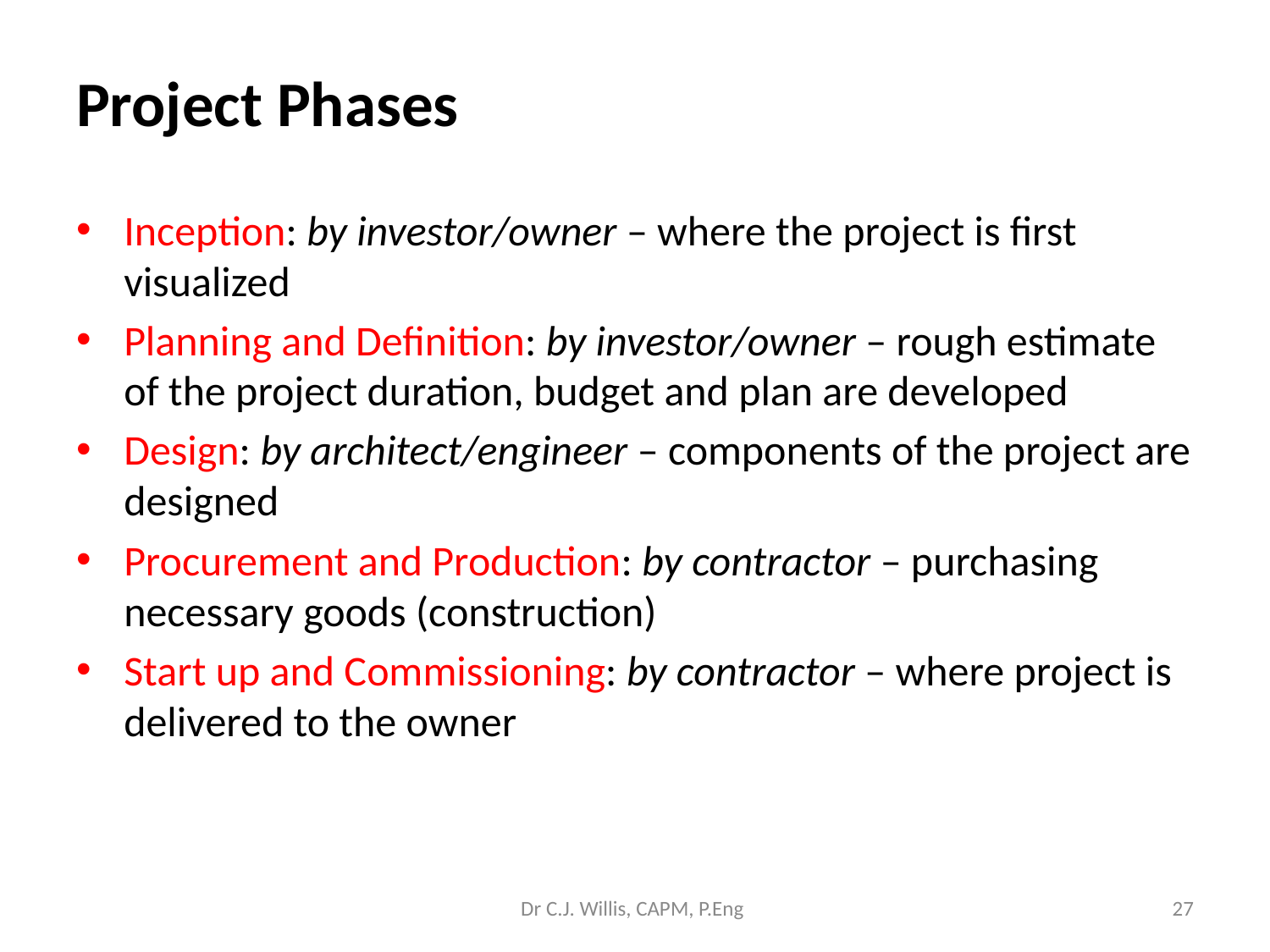

# Project Phases
Inception: by investor/owner – where the project is first visualized
Planning and Definition: by investor/owner – rough estimate of the project duration, budget and plan are developed
Design: by architect/engineer – components of the project are designed
Procurement and Production: by contractor – purchasing necessary goods (construction)
Start up and Commissioning: by contractor – where project is delivered to the owner
Dr C.J. Willis, CAPM, P.Eng
27